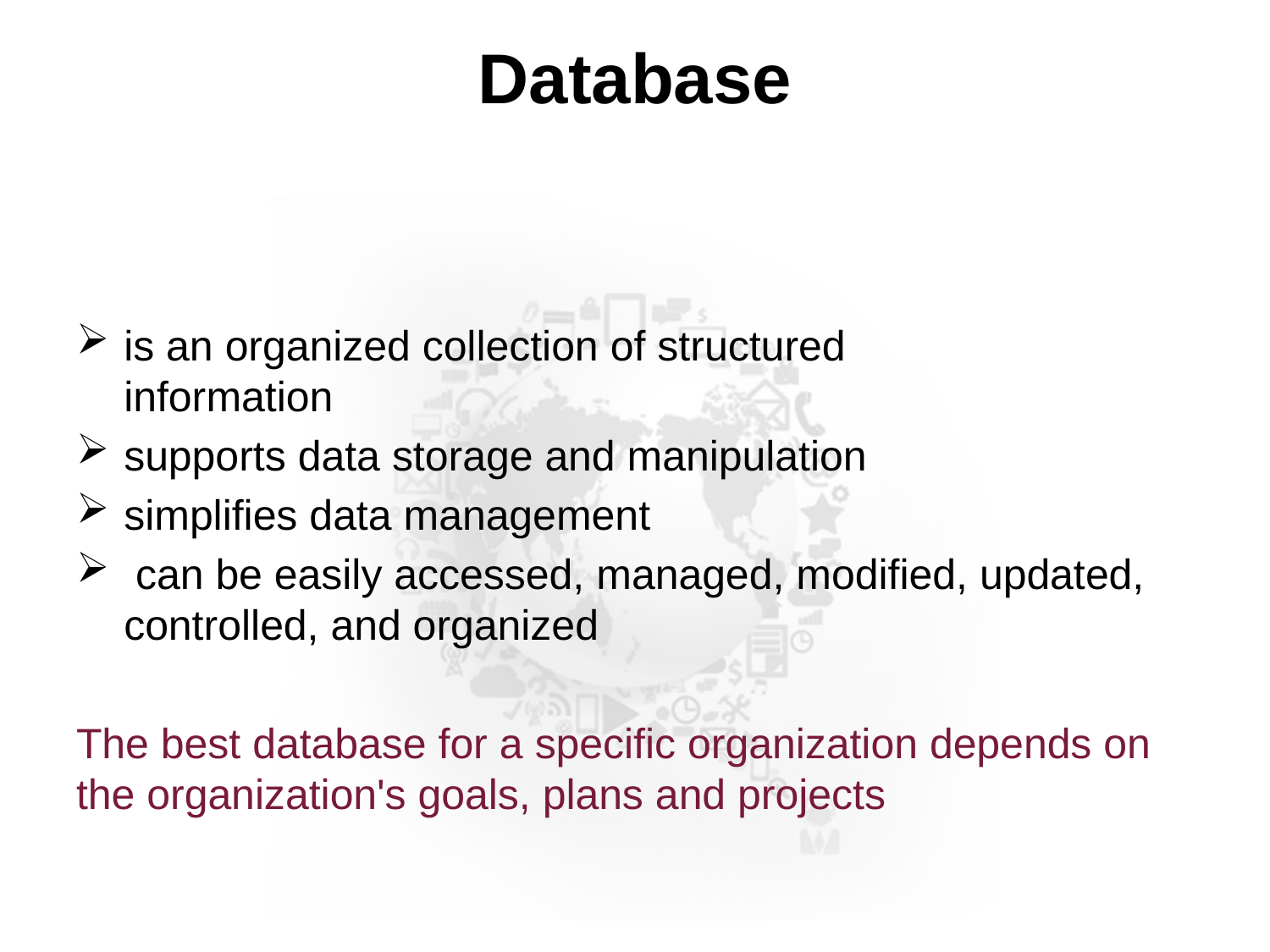

# Database

is an organized collection of structured
information
supports data storage and manipulation
simplifies data management
 can be easily accessed, managed, modified, updated, controlled, and organized

The best database for a specific organization depends on the organization's goals, plans and projects